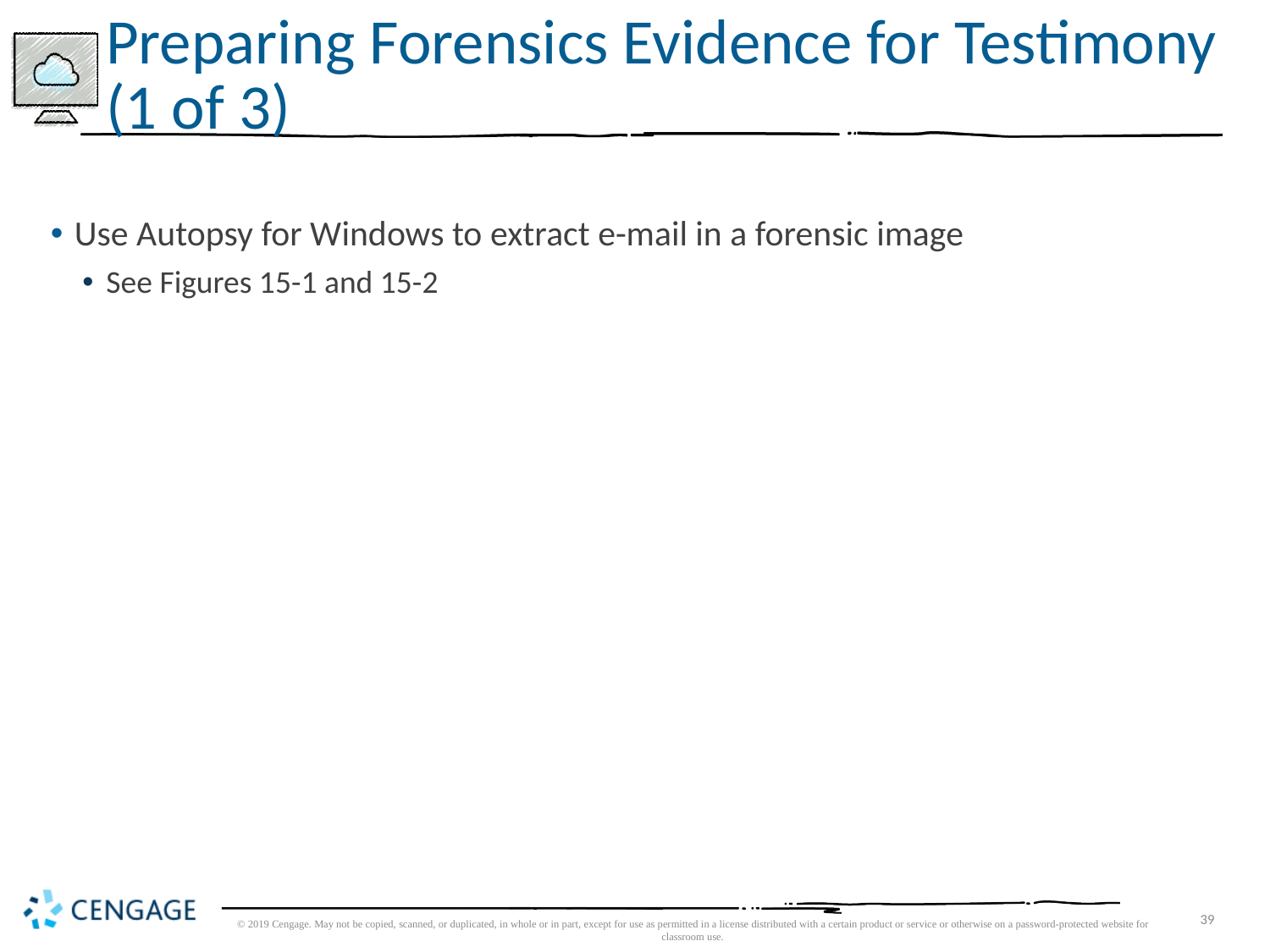

# Preparing Forensics Evidence for Testimony (1 of 3)
Use Autopsy for Windows to extract e-mail in a forensic image
See Figures 15-1 and 15-2
© 2019 Cengage. May not be copied, scanned, or duplicated, in whole or in part, except for use as permitted in a license distributed with a certain product or service or otherwise on a password-protected website for classroom use.